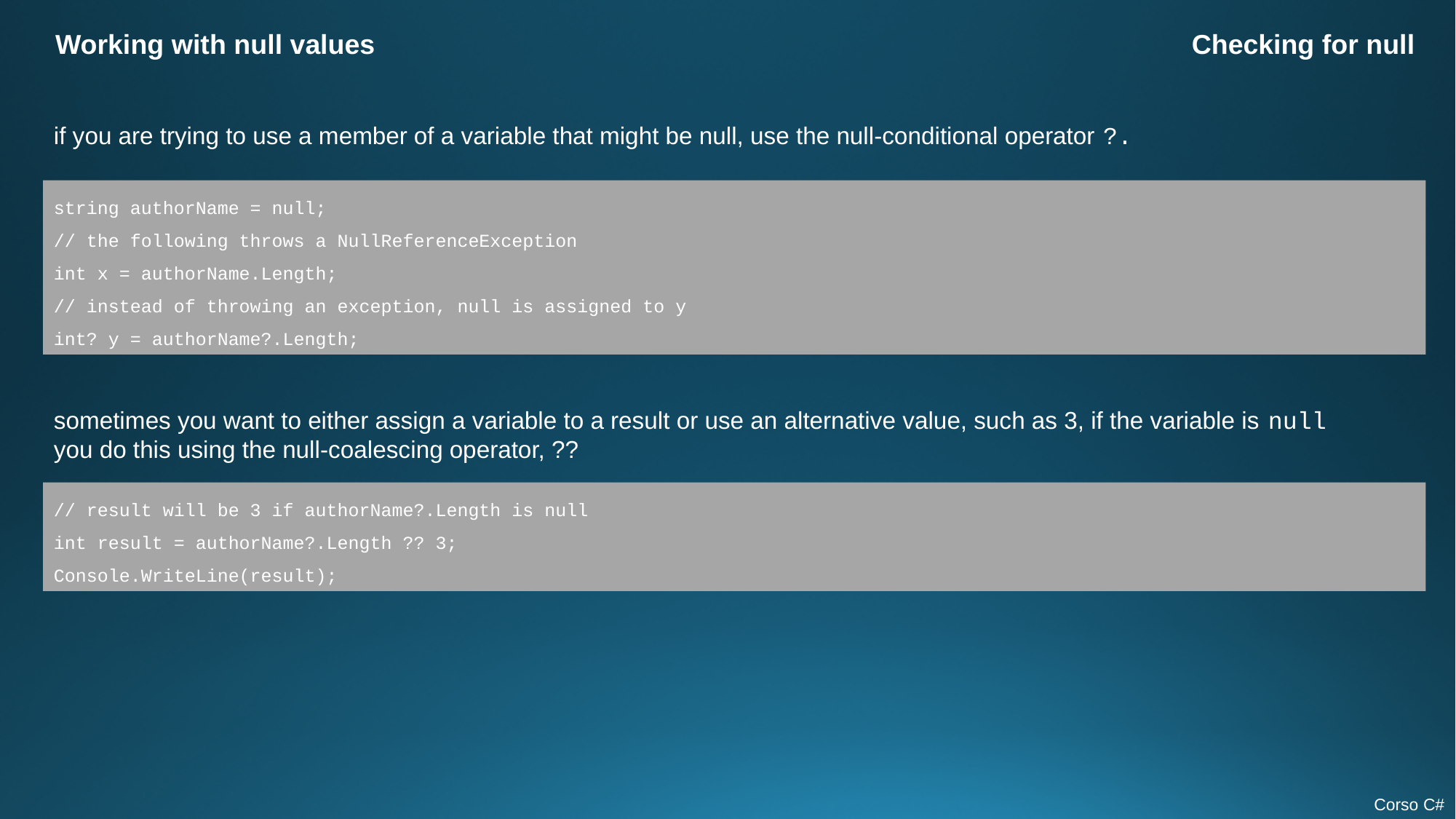

Working with null values
Checking for null
if you are trying to use a member of a variable that might be null, use the null-conditional operator ?.
string authorName = null;
// the following throws a NullReferenceException
int x = authorName.Length;
// instead of throwing an exception, null is assigned to y
int? y = authorName?.Length;
sometimes you want to either assign a variable to a result or use an alternative value, such as 3, if the variable is null
you do this using the null-coalescing operator, ??
// result will be 3 if authorName?.Length is null
int result = authorName?.Length ?? 3;
Console.WriteLine(result);
Corso C#